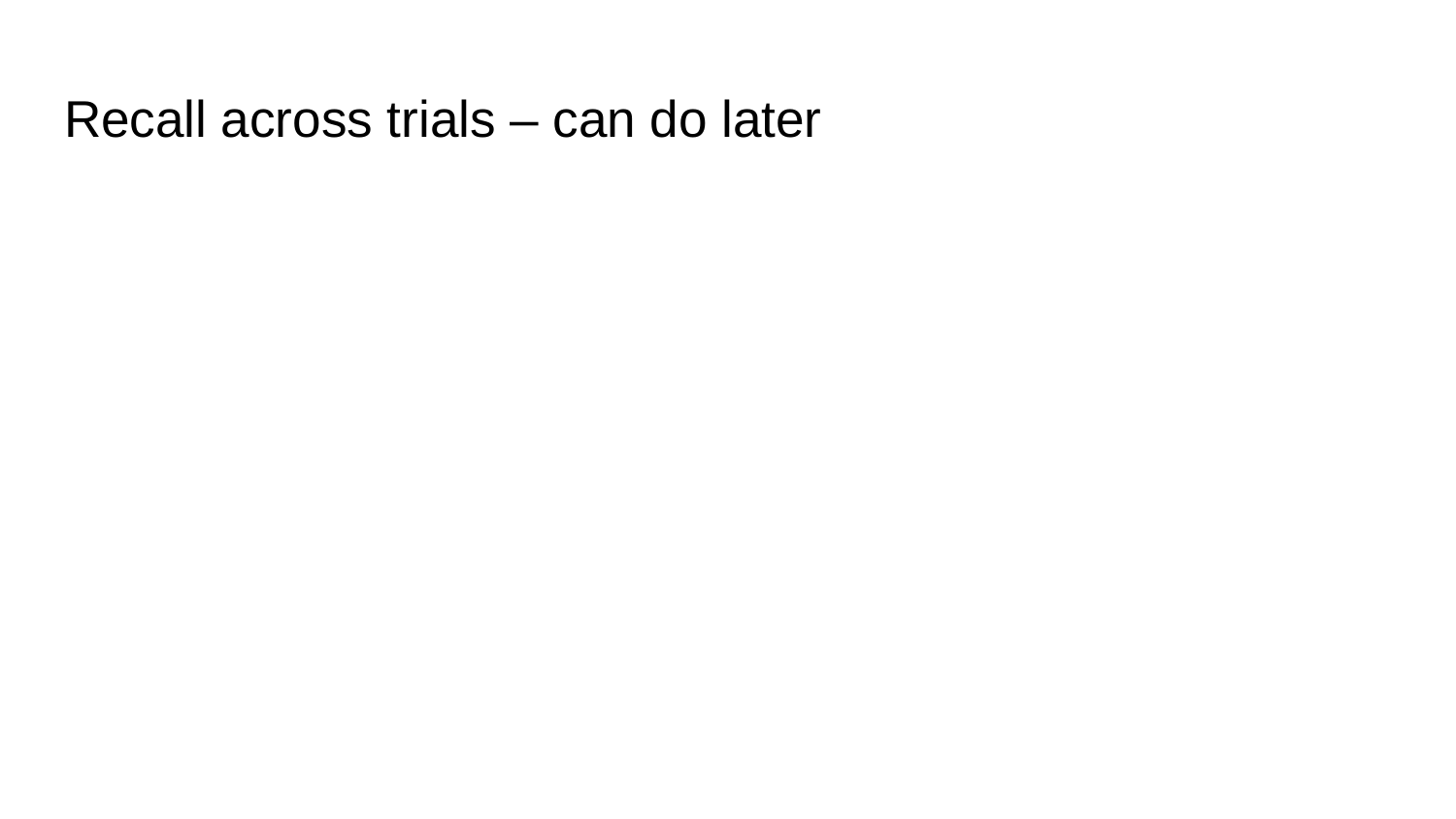

# Recall across trials – can do later